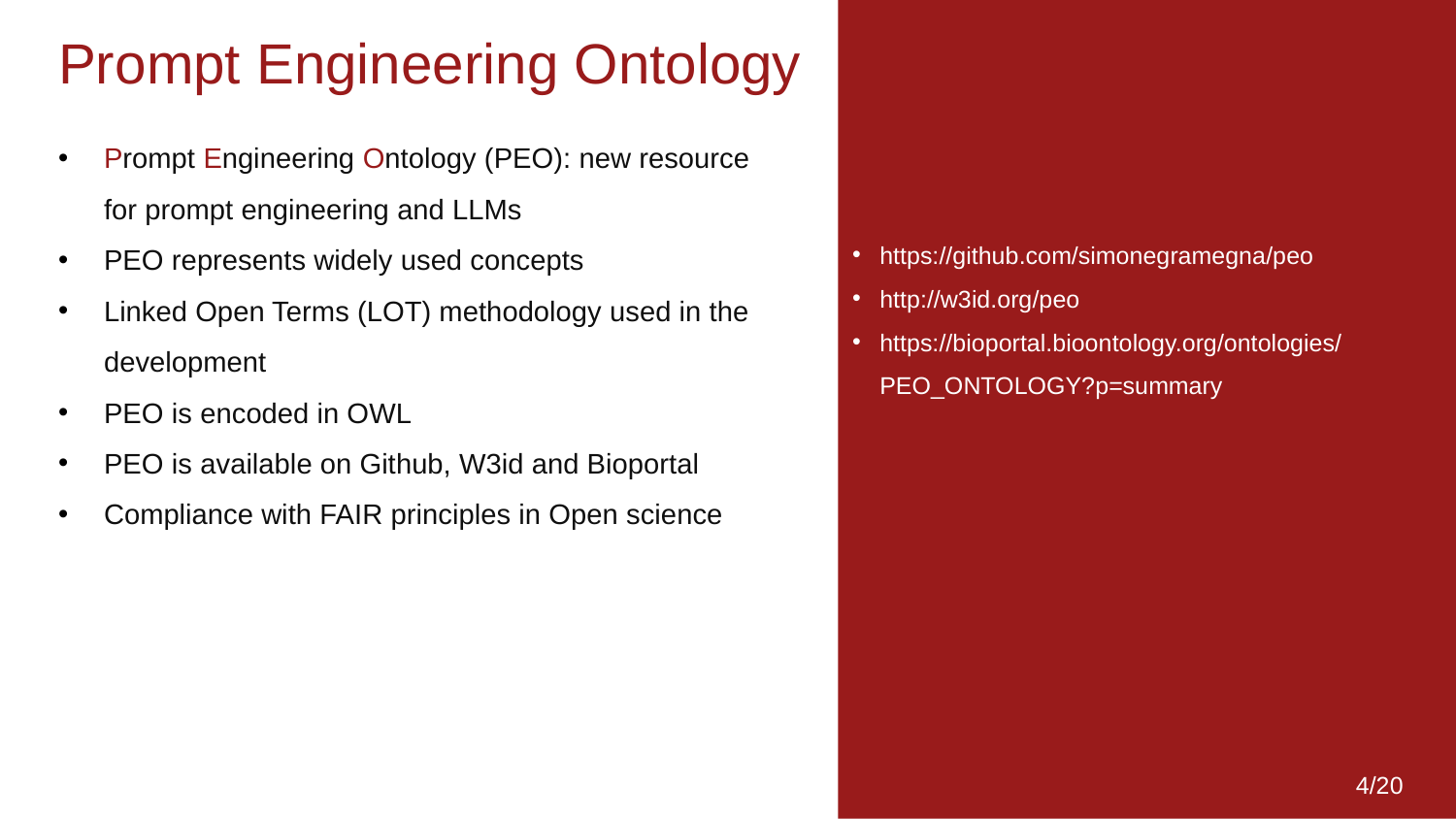

Prompt Engineering Ontology
Prompt Engineering Ontology (PEO): new resource for prompt engineering and LLMs
PEO represents widely used concepts
Linked Open Terms (LOT) methodology used in the development
PEO is encoded in OWL
PEO is available on Github, W3id and Bioportal
Compliance with FAIR principles in Open science
https://github.com/simonegramegna/peo
http://w3id.org/peo
https://bioportal.bioontology.org/ontologies/PEO_ONTOLOGY?p=summary
4/20